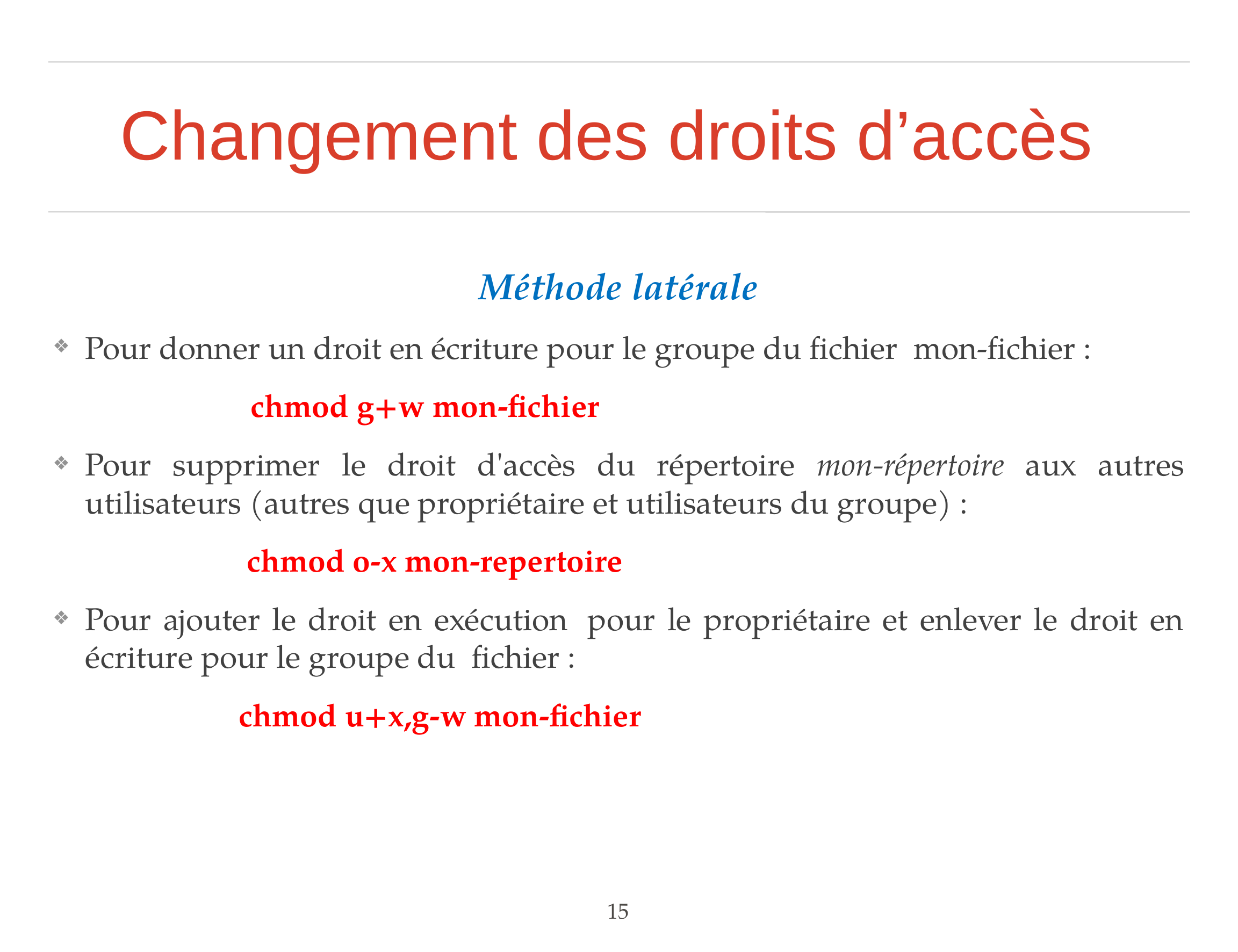

# Changement des droits d’accès
Méthode latérale
Pour donner un droit en écriture pour le groupe du fichier  mon-fichier :
          chmod g+w mon-fichier
Pour supprimer le droit d'accès du répertoire mon-répertoire aux autres utilisateurs (autres que propriétaire et utilisateurs du groupe) :
            chmod o-x mon-repertoire
Pour ajouter le droit en exécution  pour le propriétaire et enlever le droit en écriture pour le groupe du  fichier :
           chmod u+x,g-w mon-fichier
15